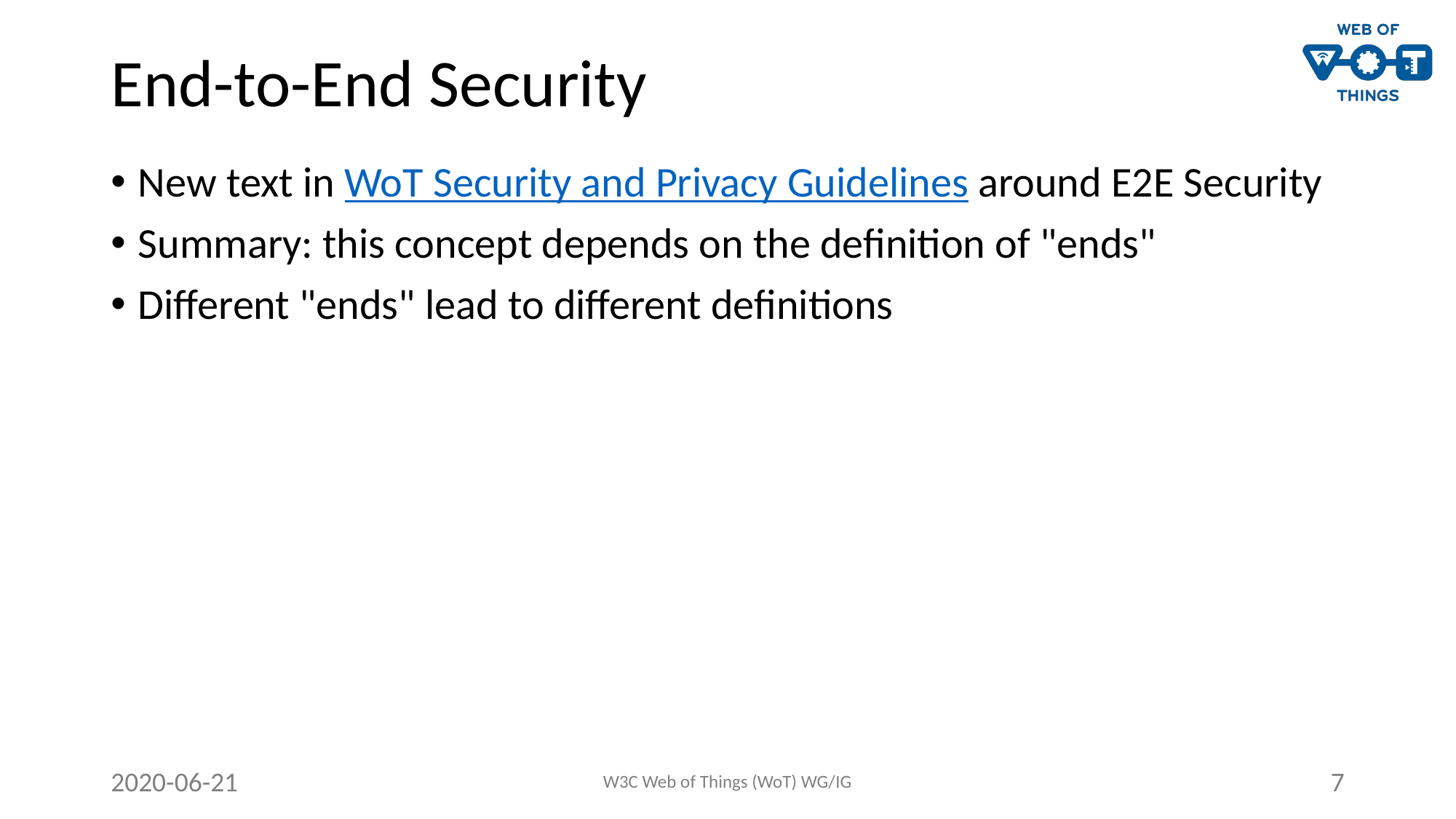

# End-to-End Security
New text in WoT Security and Privacy Guidelines around E2E Security
Summary: this concept depends on the definition of "ends"
Different "ends" lead to different definitions
2020-06-21
W3C Web of Things (WoT) WG/IG
7